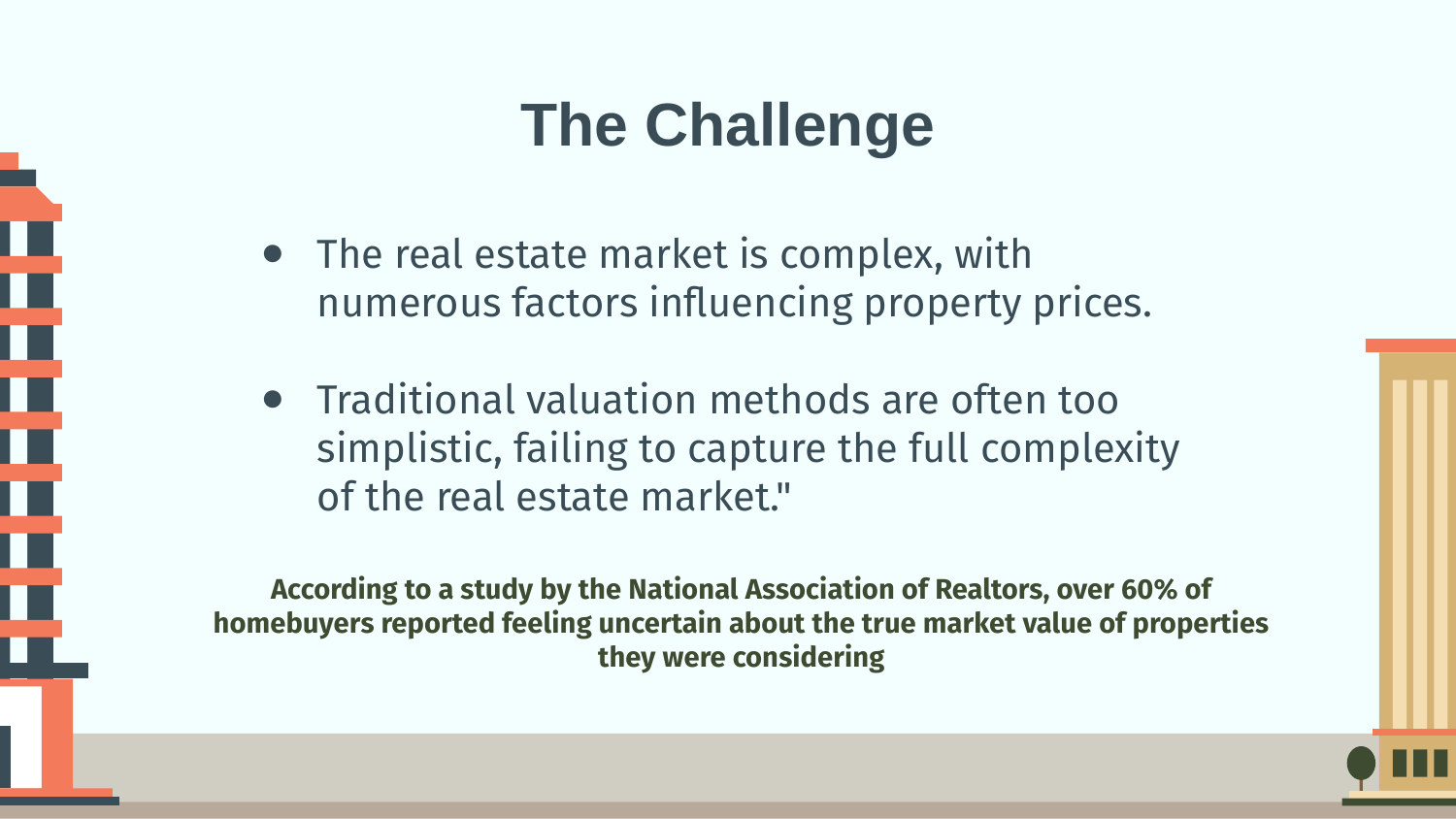

# The Challenge
The real estate market is complex, with numerous factors influencing property prices.

Traditional valuation methods are often too simplistic, failing to capture the full complexity of the real estate market."

According to a study by the National Association of Realtors, over 60% of homebuyers reported feeling uncertain about the true market value of properties they were considering